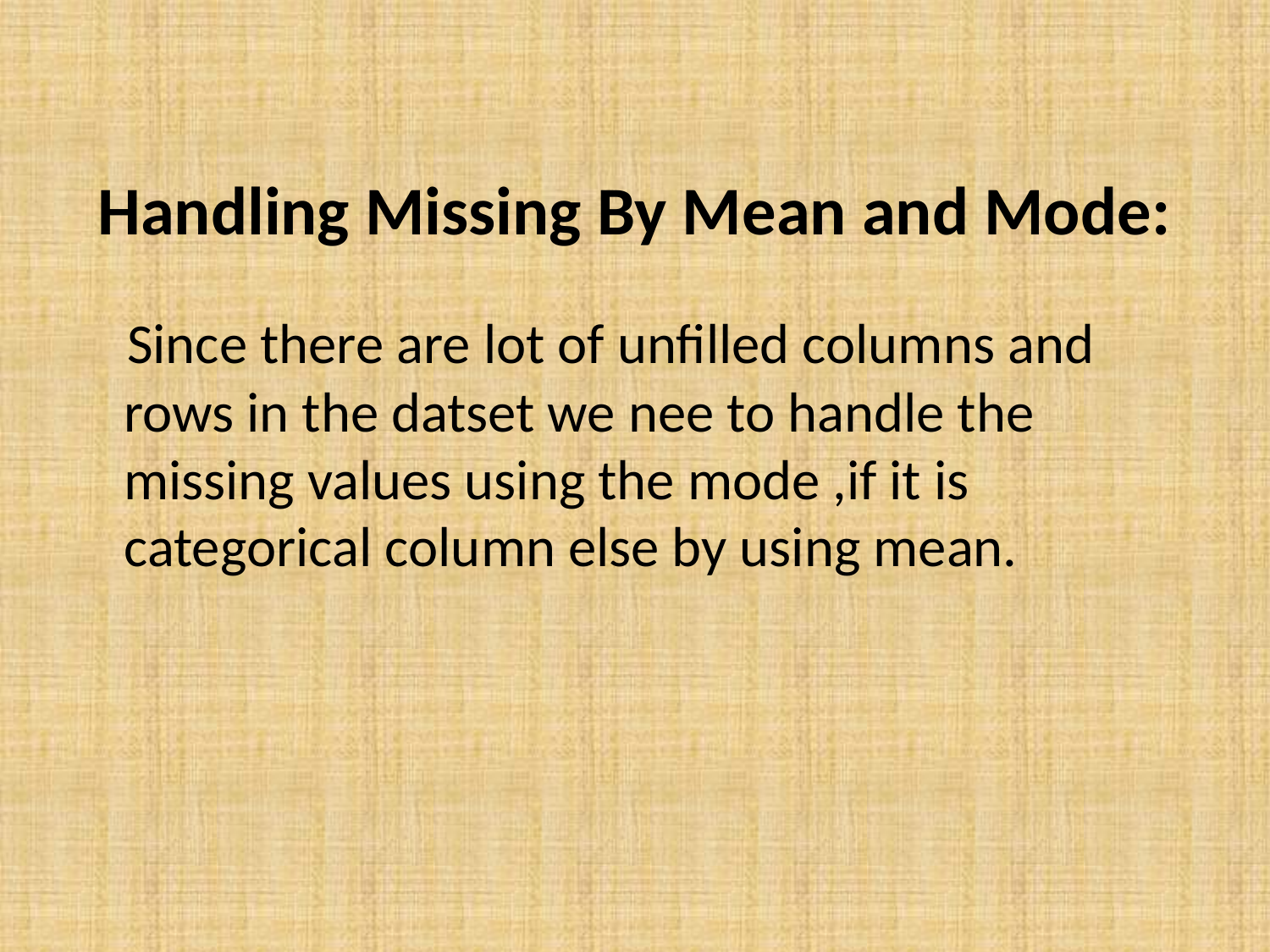

# Handling Missing By Mean and Mode:

    Since there are lot of unfilled columns and rows in the datset we nee to handle the missing values using the mode ,if it is categorical column else by using mean.